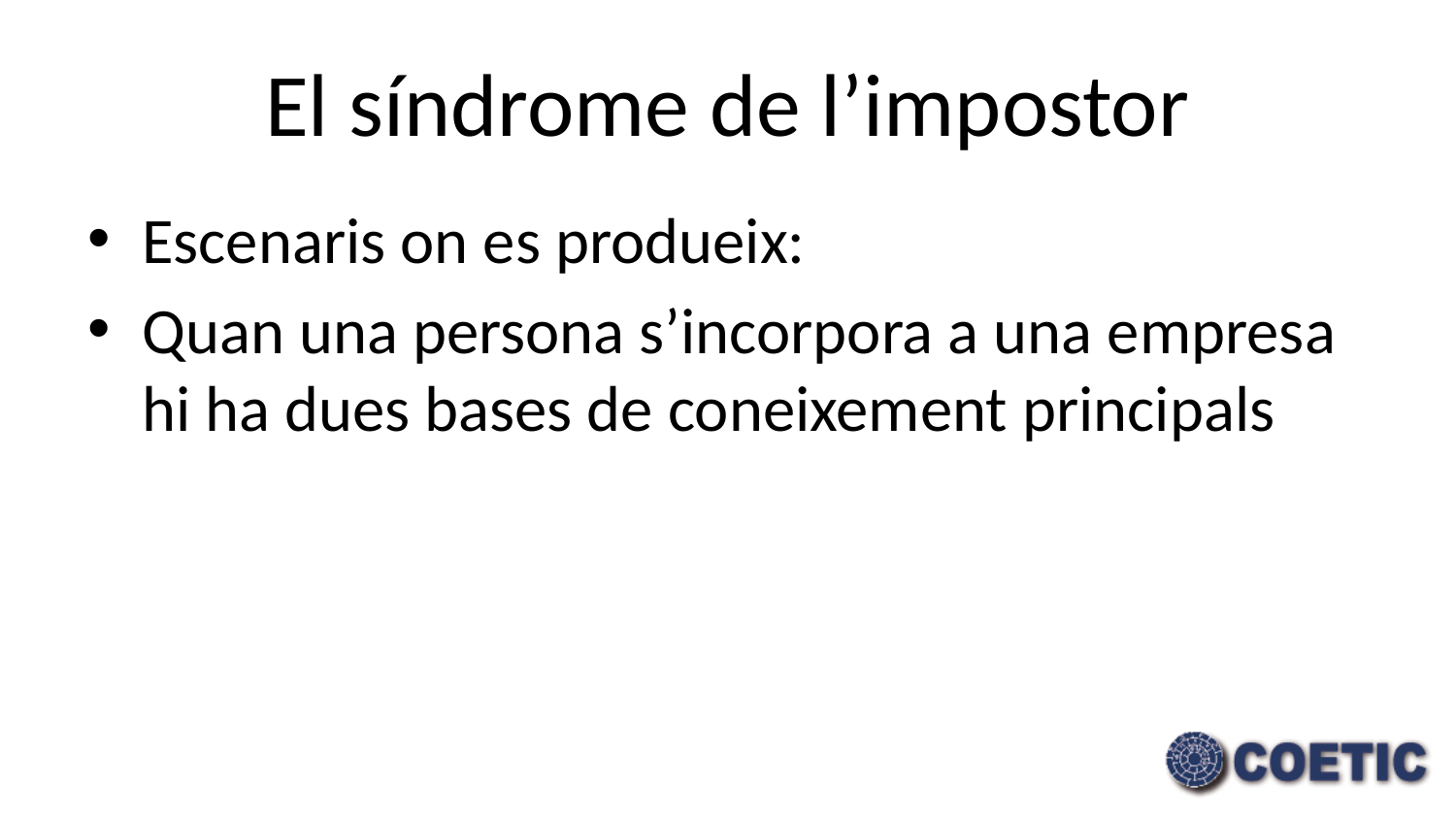

# El síndrome de l’impostor
Escenaris on es produeix:
Quan una persona s’incorpora a una empresa hi ha dues bases de coneixement principals